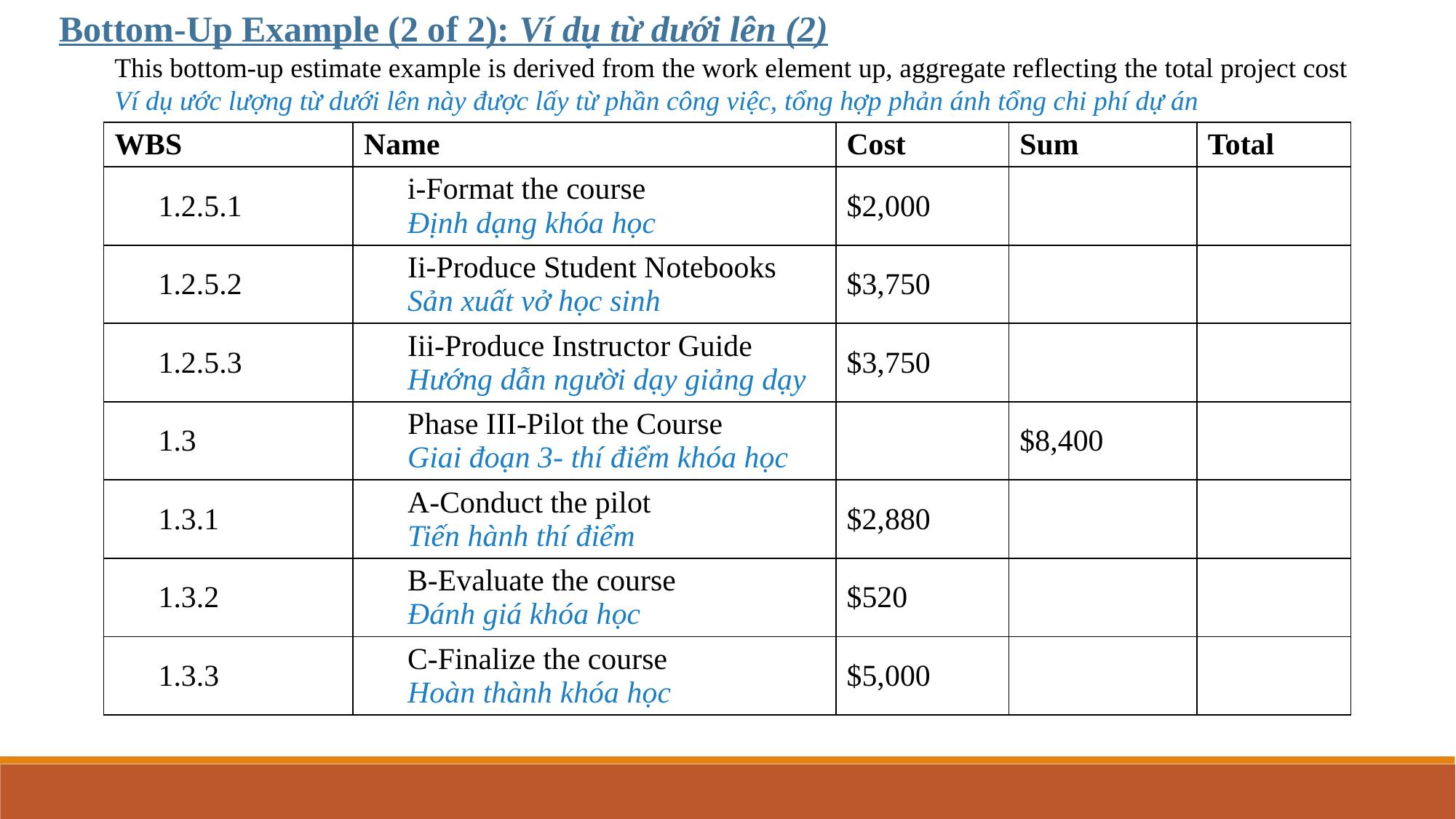

Bottom-Up Example (2 of 2): Ví dụ từ dưới lên (2)
This bottom-up estimate example is derived from the work element up, aggregate reflecting the total project cost
Ví dụ ước lượng từ dưới lên này được lấy từ phần công việc, tổng hợp phản ánh tổng chi phí dự án
| WBS | Name | Cost | Sum | Total |
| --- | --- | --- | --- | --- |
| 1.2.5.1 | i-Format the course Định dạng khóa học | $2,000 |  |  |
| 1.2.5.2 | Ii-Produce Student Notebooks Sản xuất vở học sinh | $3,750 |  |  |
| 1.2.5.3 | Iii-Produce Instructor Guide Hướng dẫn người dạy giảng dạy | $3,750 |  |  |
| 1.3 | Phase III-Pilot the Course Giai đoạn 3- thí điểm khóa học |  | $8,400 |  |
| 1.3.1 | A-Conduct the pilot Tiến hành thí điểm | $2,880 |  |  |
| 1.3.2 | B-Evaluate the course Đánh giá khóa học | $520 |  |  |
| 1.3.3 | C-Finalize the course Hoàn thành khóa học | $5,000 |  |  |